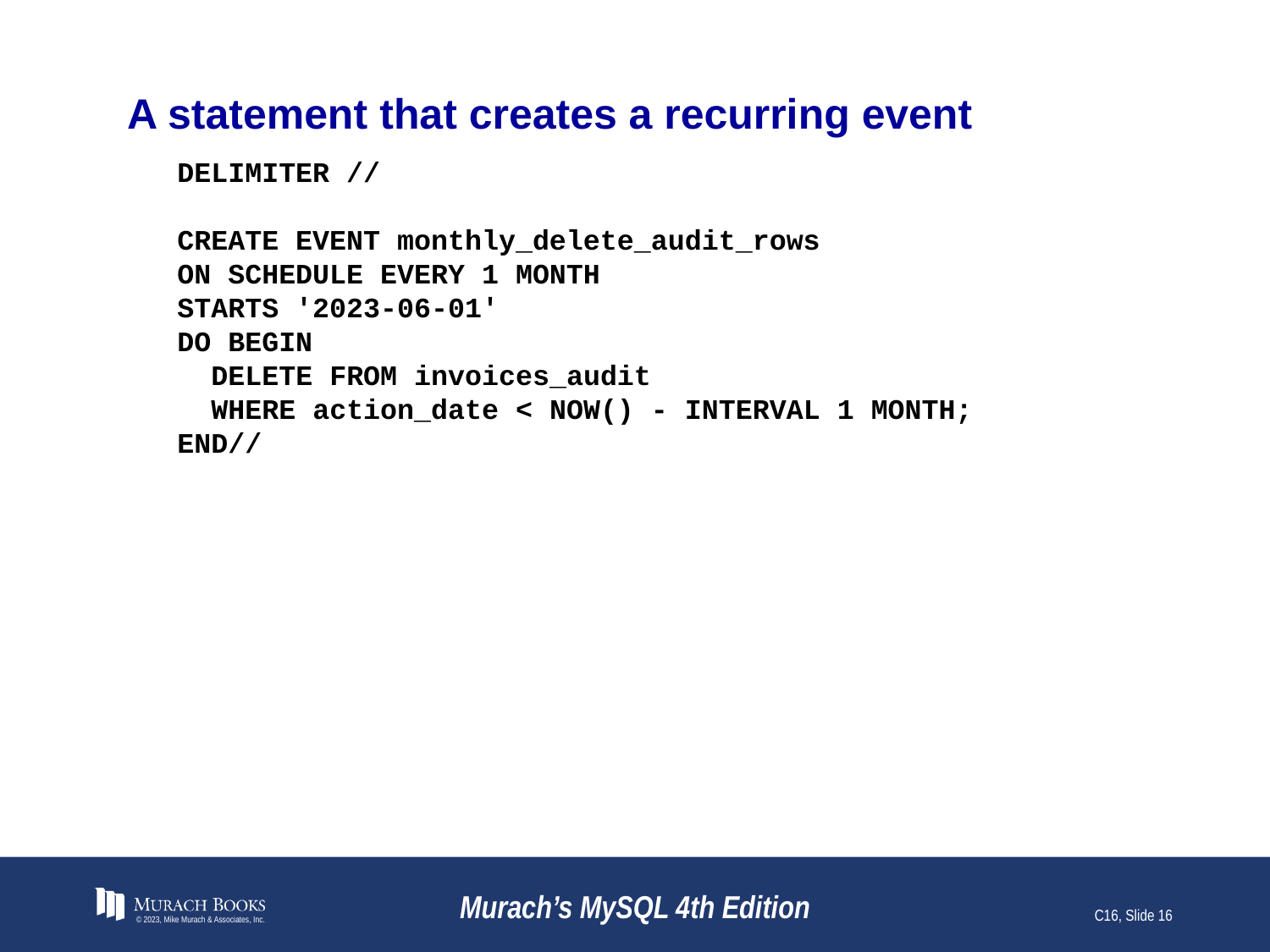

# A statement that creates a recurring event
DELIMITER //

CREATE EVENT monthly_delete_audit_rows
ON SCHEDULE EVERY 1 MONTH
STARTS '2023-06-01'
DO BEGIN
  DELETE FROM invoices_audit
  WHERE action_date < NOW() - INTERVAL 1 MONTH;
END//

© 2023, Mike Murach & Associates, Inc.
Murach’s MySQL 4th Edition

C16, Slide 16